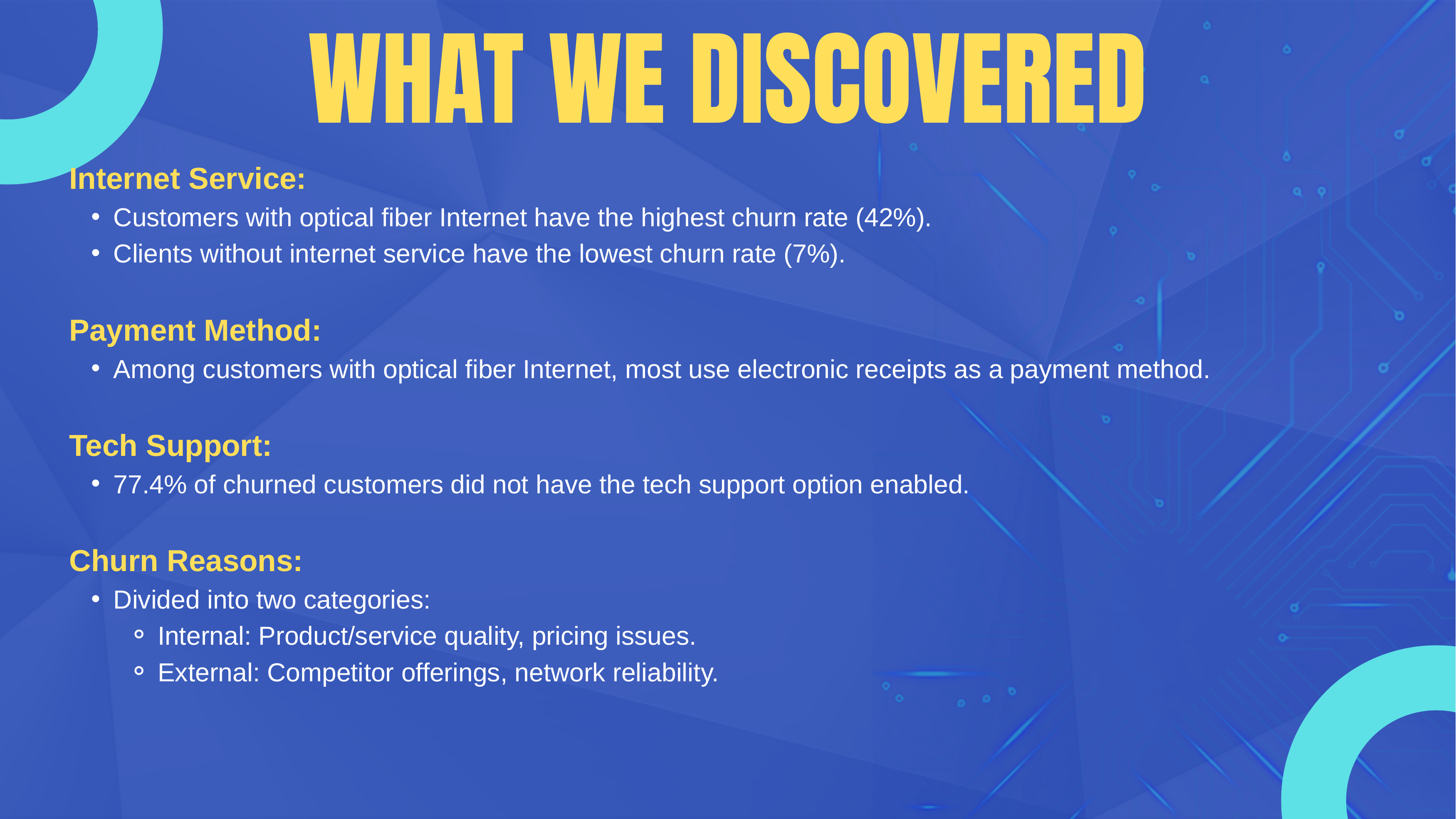

WHAT WE DISCOVERED
Internet Service:
Customers with optical fiber Internet have the highest churn rate (42%).
Clients without internet service have the lowest churn rate (7%).

Payment Method:
Among customers with optical fiber Internet, most use electronic receipts as a payment method.

Tech Support:
77.4% of churned customers did not have the tech support option enabled.

Churn Reasons:
Divided into two categories:
Internal: Product/service quality, pricing issues.
External: Competitor offerings, network reliability.